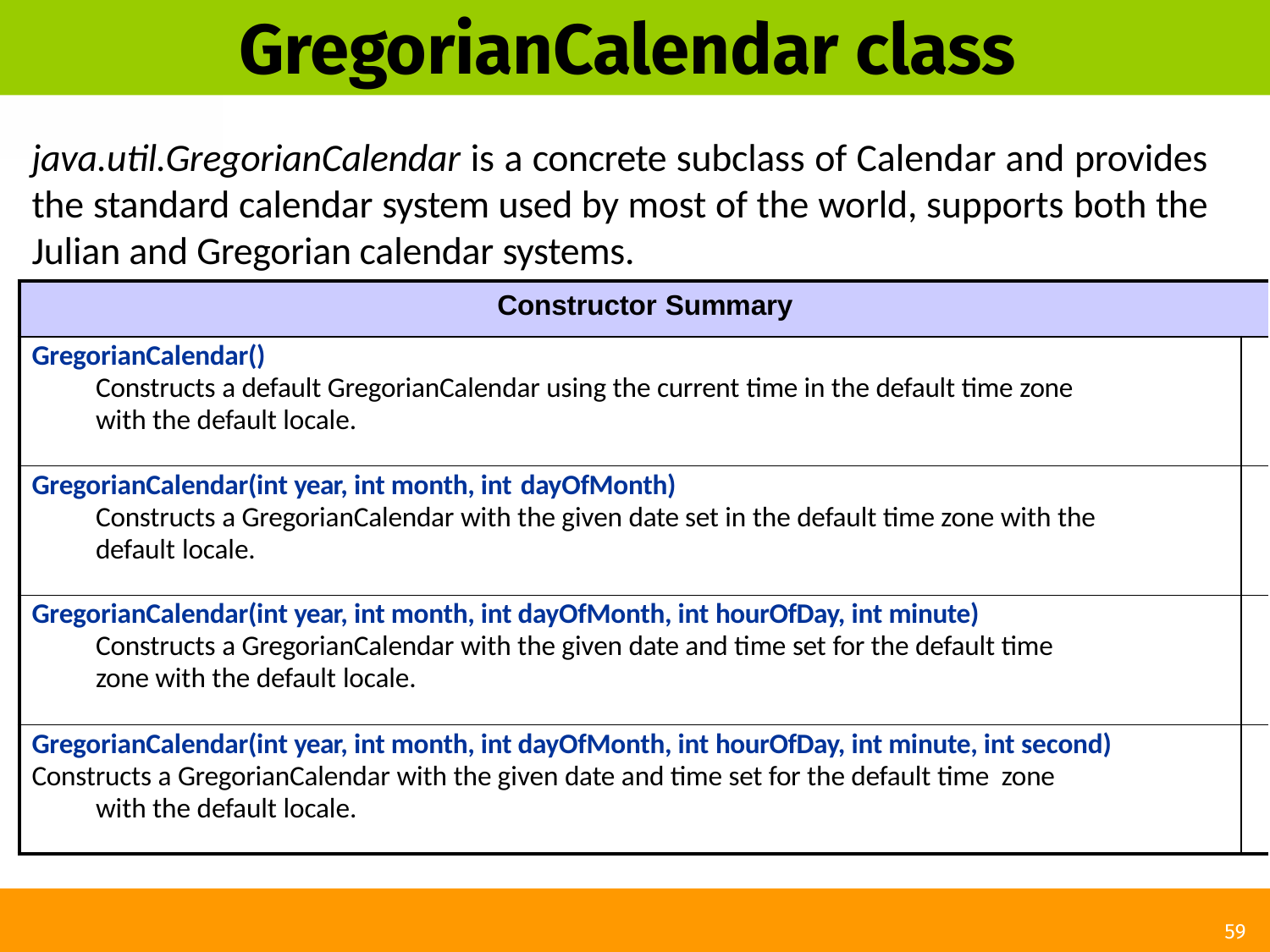

# GregorianCalendar class
java.util.GregorianCalendar is a concrete subclass of Calendar and provides  the standard calendar system used by most of the world, supports both the  Julian and Gregorian calendar systems.
| Constructor Summary |  |
| --- | --- |
| GregorianCalendar() Constructs a default GregorianCalendar using the current time in the default time zone with the default locale. |  |
| GregorianCalendar(int year, int month, int dayOfMonth) Constructs a GregorianCalendar with the given date set in the default time zone with the default locale. |  |
| GregorianCalendar(int year, int month, int dayOfMonth, int hourOfDay, int minute) Constructs a GregorianCalendar with the given date and time set for the default time zone with the default locale. |  |
| GregorianCalendar(int year, int month, int dayOfMonth, int hourOfDay, int minute, int second) Constructs a GregorianCalendar with the given date and time set for the default time zone with the default locale. |  |
59